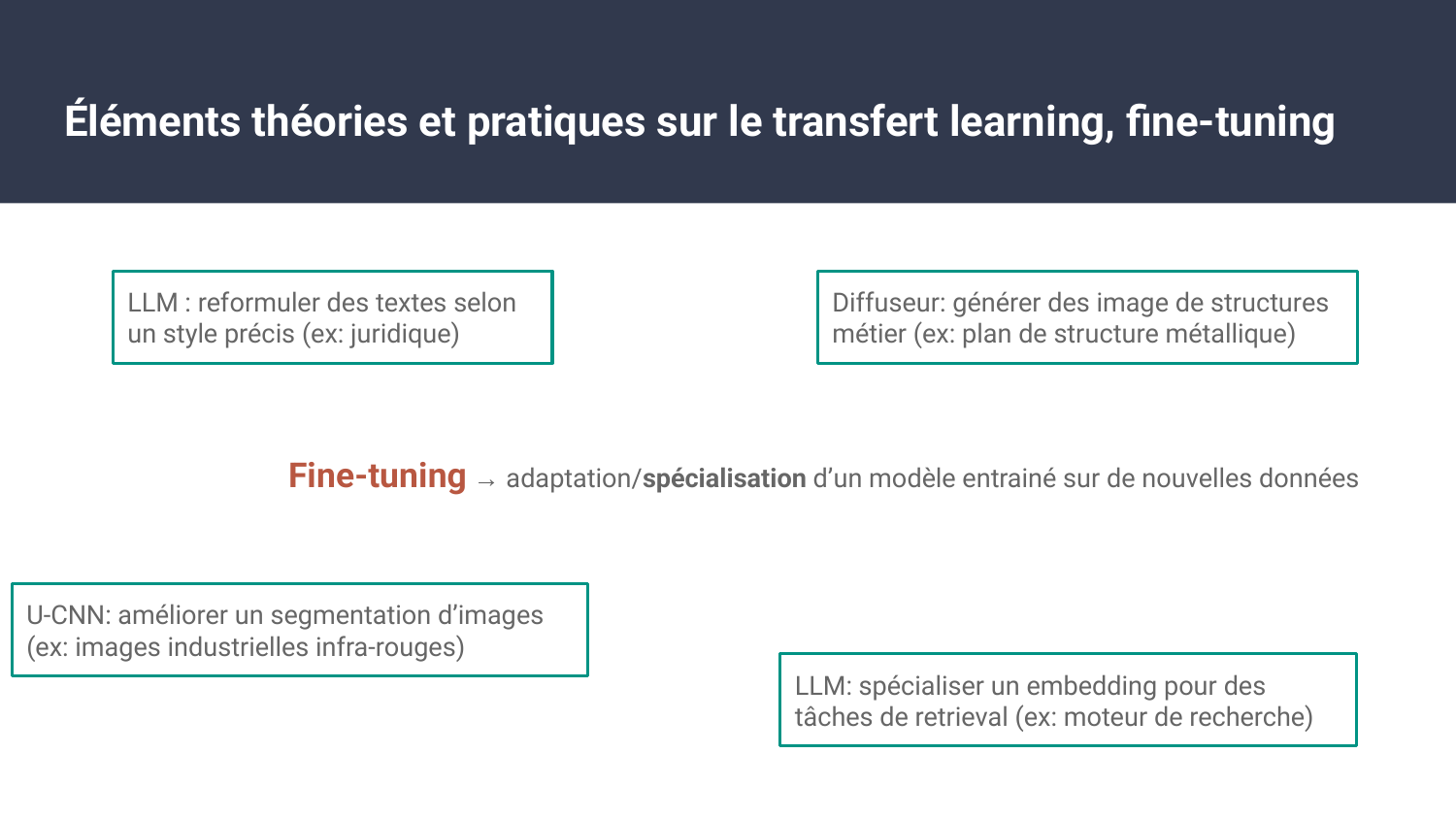

# Éléments théories et pratiques sur le transfert learning, fine-tuning
LLM : reformuler des textes selon un style précis (ex: juridique)
Diffuseur: générer des image de structures métier (ex: plan de structure métallique)
Fine-tuning → adaptation/spécialisation d’un modèle entrainé sur de nouvelles données
U-CNN: améliorer un segmentation d’images (ex: images industrielles infra-rouges)
LLM: spécialiser un embedding pour des tâches de retrieval (ex: moteur de recherche)